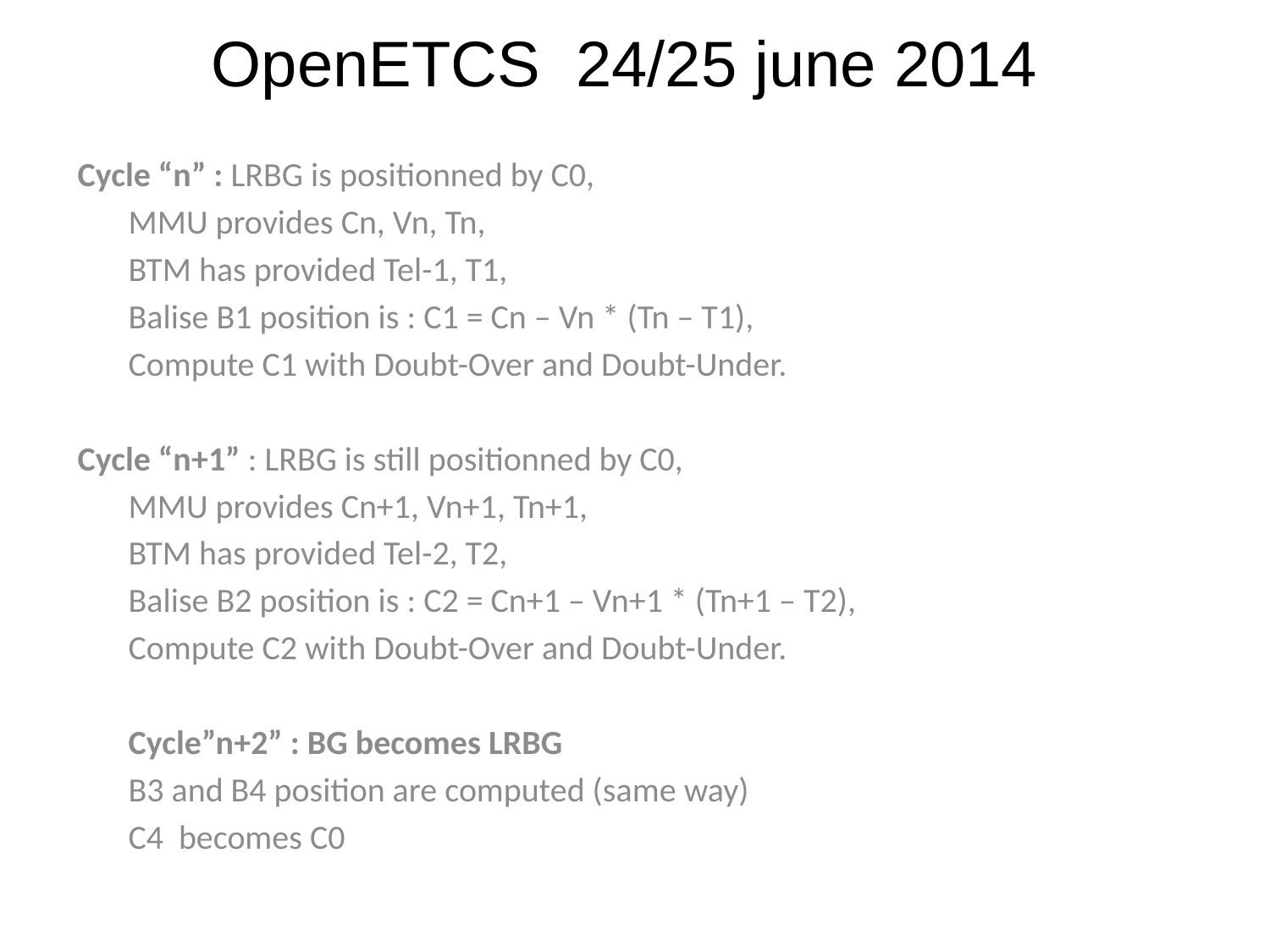

# OpenETCS  24/25 june 2014

Cycle “n” : LRBG is positionned by C0,
MMU provides Cn, Vn, Tn,
BTM has provided Tel-1, T1,
Balise B1 position is : C1 = Cn – Vn * (Tn – T1),
Compute C1 with Doubt-Over and Doubt-Under.

Cycle “n+1” : LRBG is still positionned by C0,
MMU provides Cn+1, Vn+1, Tn+1,
BTM has provided Tel-2, T2,
Balise B2 position is : C2 = Cn+1 – Vn+1 * (Tn+1 – T2),
Compute C2 with Doubt-Over and Doubt-Under.

Cycle”n+2” : BG becomes LRBG
B3 and B4 position are computed (same way)
C4  becomes C0